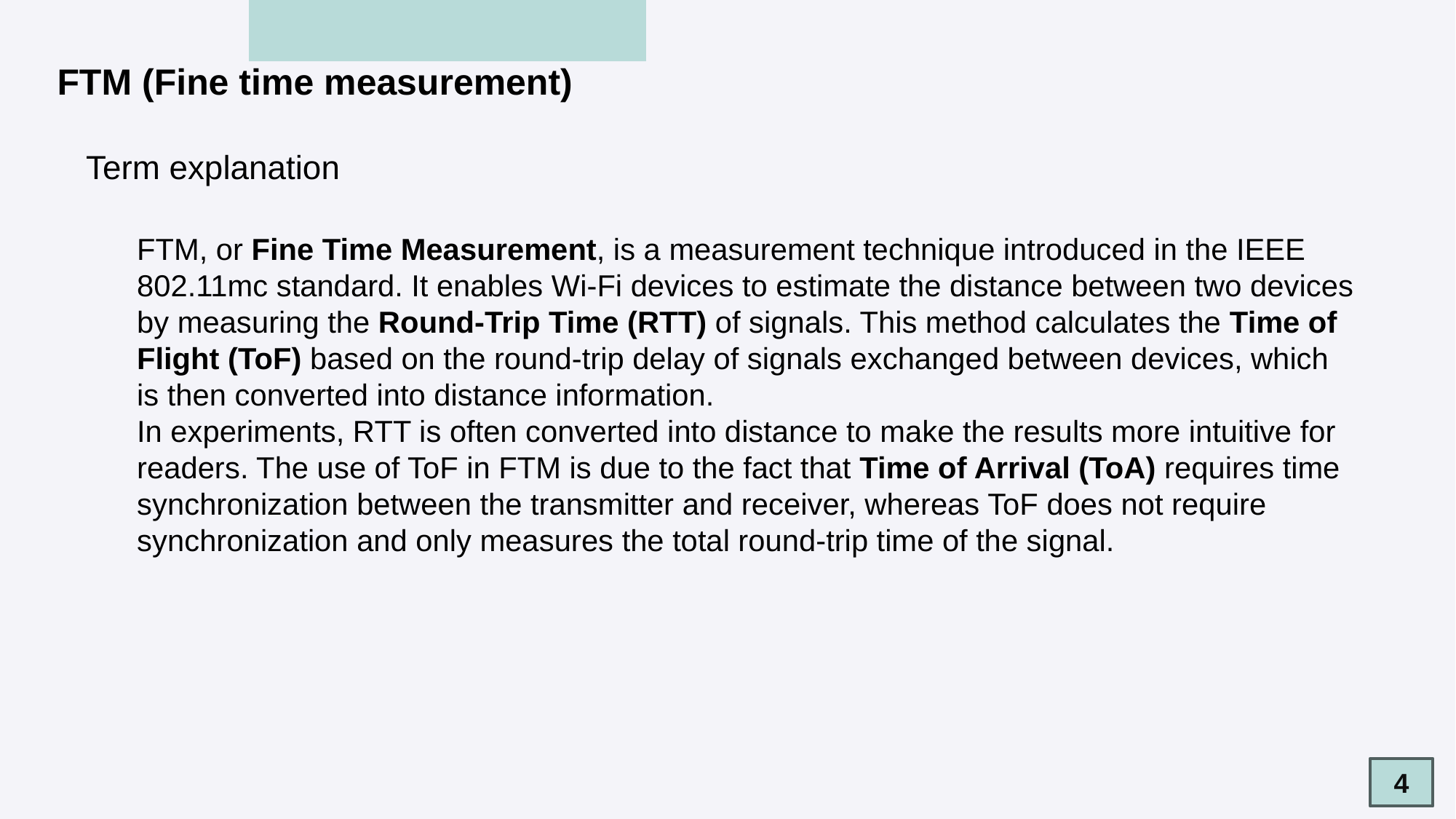

FTM (Fine time measurement)
Term explanation
FTM, or Fine Time Measurement, is a measurement technique introduced in the IEEE 802.11mc standard. It enables Wi-Fi devices to estimate the distance between two devices by measuring the Round-Trip Time (RTT) of signals. This method calculates the Time of Flight (ToF) based on the round-trip delay of signals exchanged between devices, which is then converted into distance information.
In experiments, RTT is often converted into distance to make the results more intuitive for readers. The use of ToF in FTM is due to the fact that Time of Arrival (ToA) requires time synchronization between the transmitter and receiver, whereas ToF does not require synchronization and only measures the total round-trip time of the signal.
4